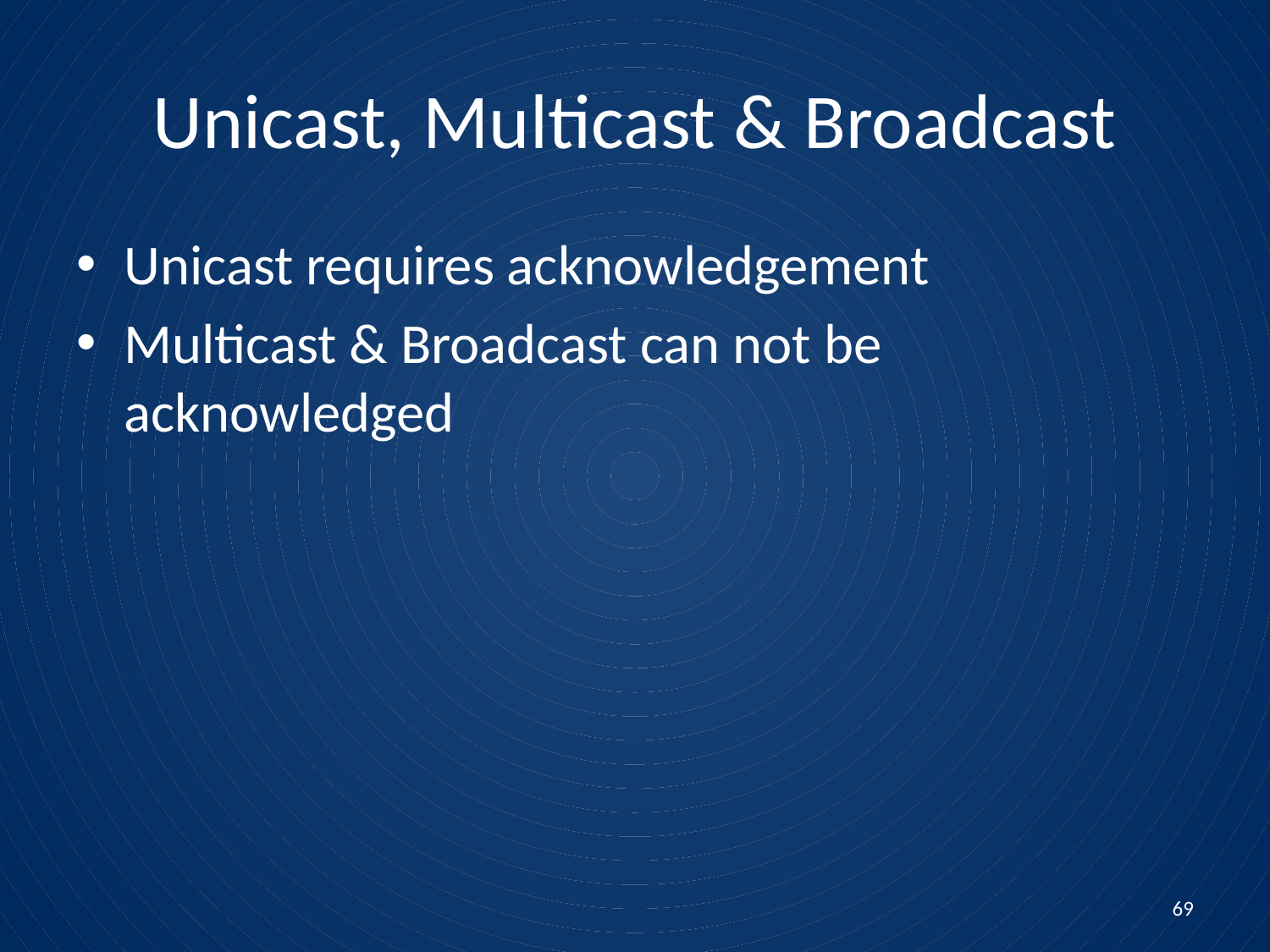

# Unicast, Multicast & Broadcast
Unicast requires acknowledgement
Multicast & Broadcast can not be acknowledged
69